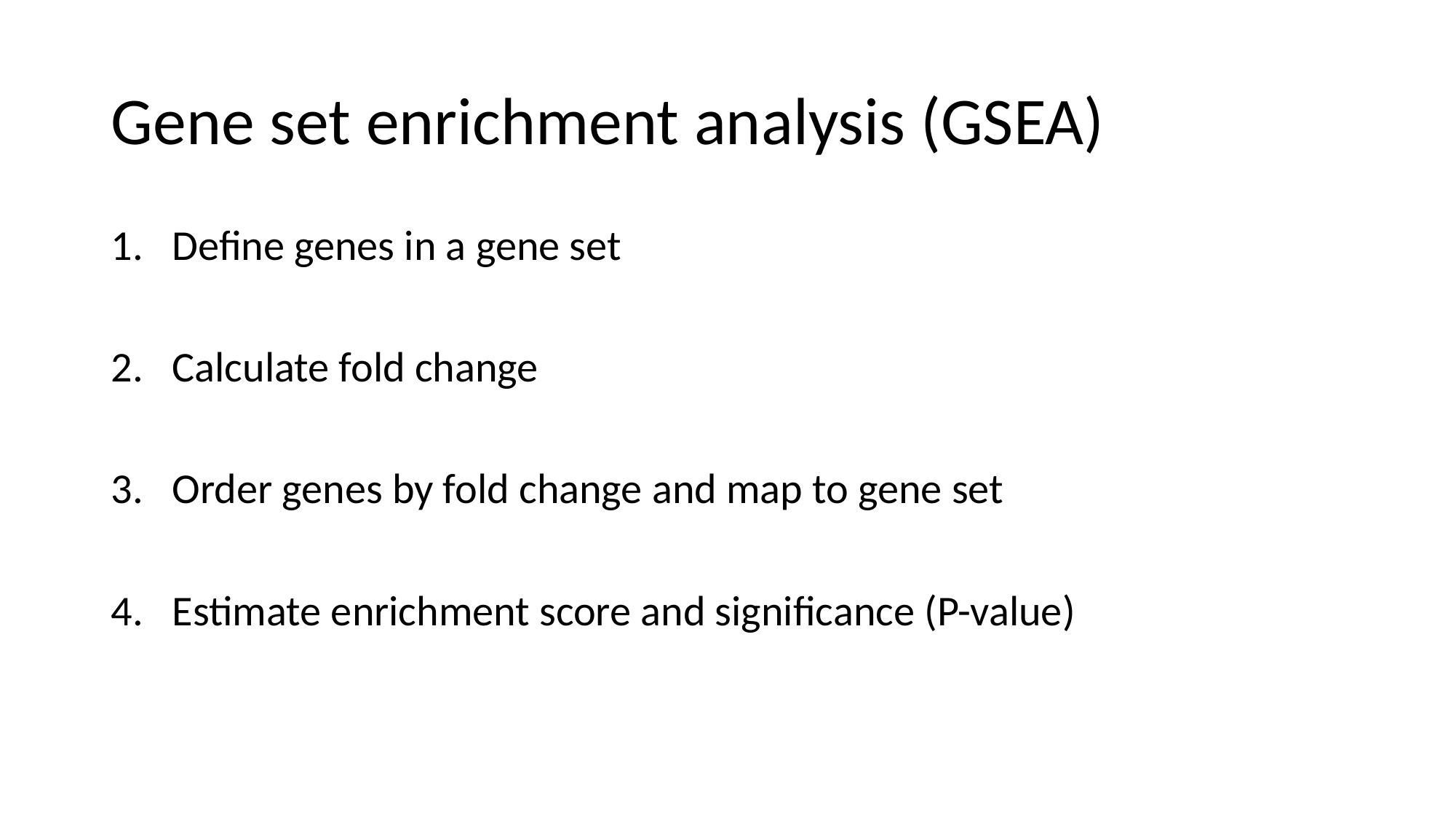

# Gene set enrichment analysis (GSEA)
Define genes in a gene set

Calculate fold change

Order genes by fold change and map to gene set

Estimate enrichment score and significance (P-value)